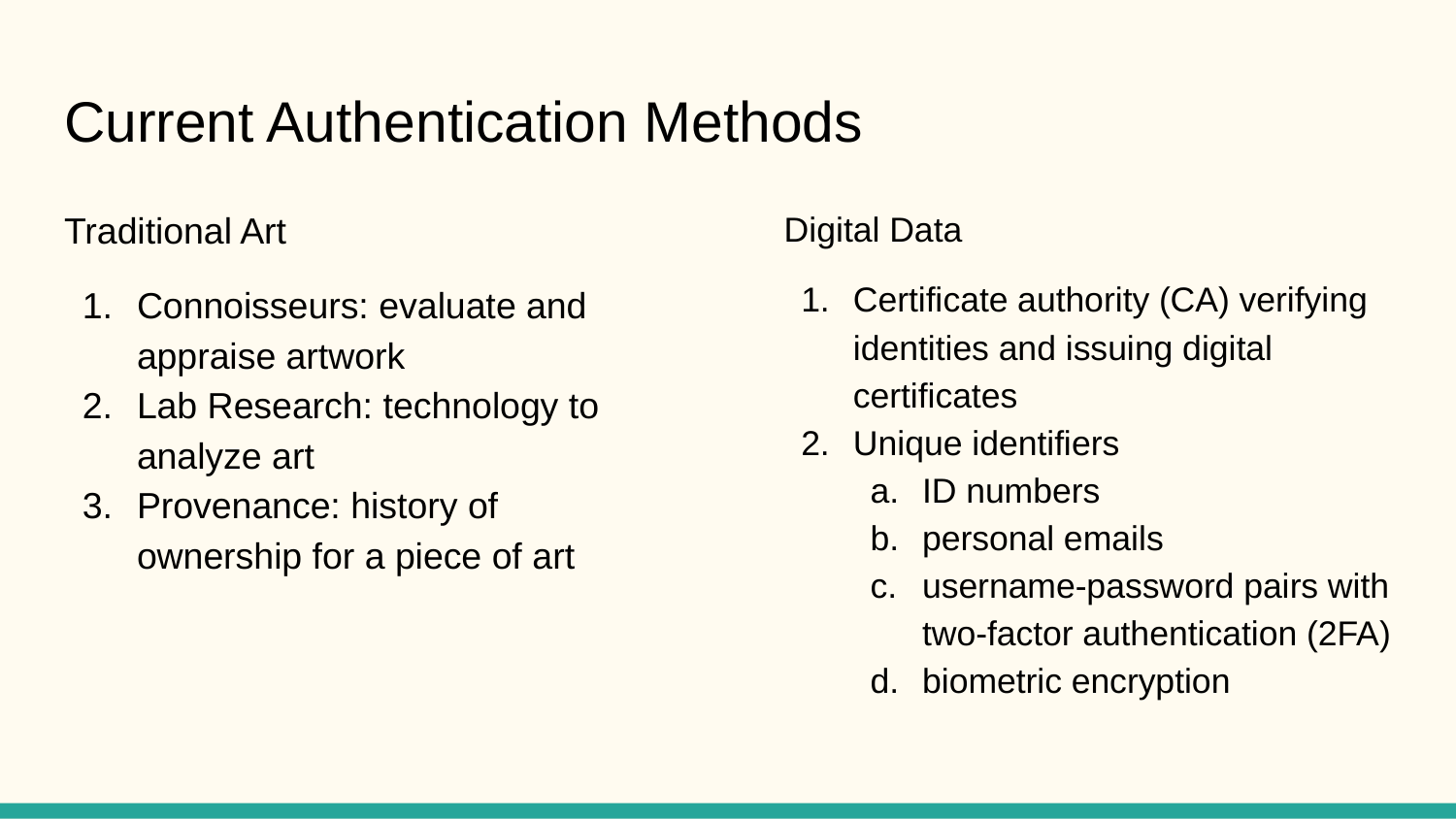

# Current Authentication Methods
Traditional Art
Connoisseurs: evaluate and appraise artwork
Lab Research: technology to analyze art
Provenance: history of ownership for a piece of art
Digital Data
Certificate authority (CA) verifying identities and issuing digital certificates
Unique identifiers
ID numbers
personal emails
username-password pairs with two-factor authentication (2FA)
biometric encryption